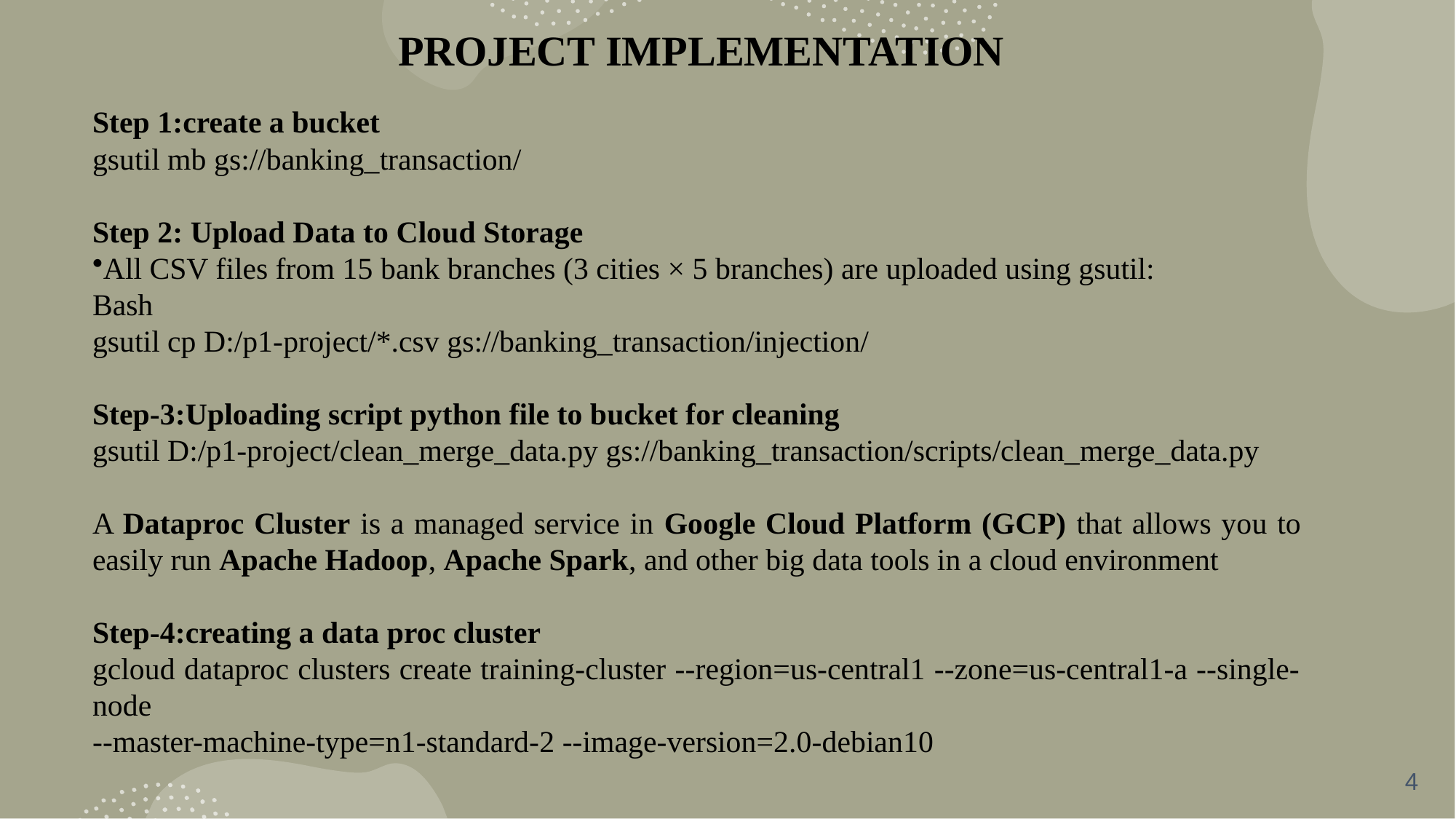

# PROJECT IMPLEMENTATION
Step 1:create a bucket
gsutil mb gs://banking_transaction/

Step 2: Upload Data to Cloud Storage
All CSV files from 15 bank branches (3 cities × 5 branches) are uploaded using gsutil:
Bash
gsutil cp D:/p1-project/*.csv gs://banking_transaction/injection/

Step-3:Uploading script python file to bucket for cleaning
gsutil D:/p1-project/clean_merge_data.py gs://banking_transaction/scripts/clean_merge_data.py

A Dataproc Cluster is a managed service in Google Cloud Platform (GCP) that allows you to easily run Apache Hadoop, Apache Spark, and other big data tools in a cloud environment

Step-4:creating a data proc cluster
gcloud dataproc clusters create training-cluster --region=us-central1 --zone=us-central1-a --single-node
--master-machine-type=n1-standard-2 --image-version=2.0-debian10

4